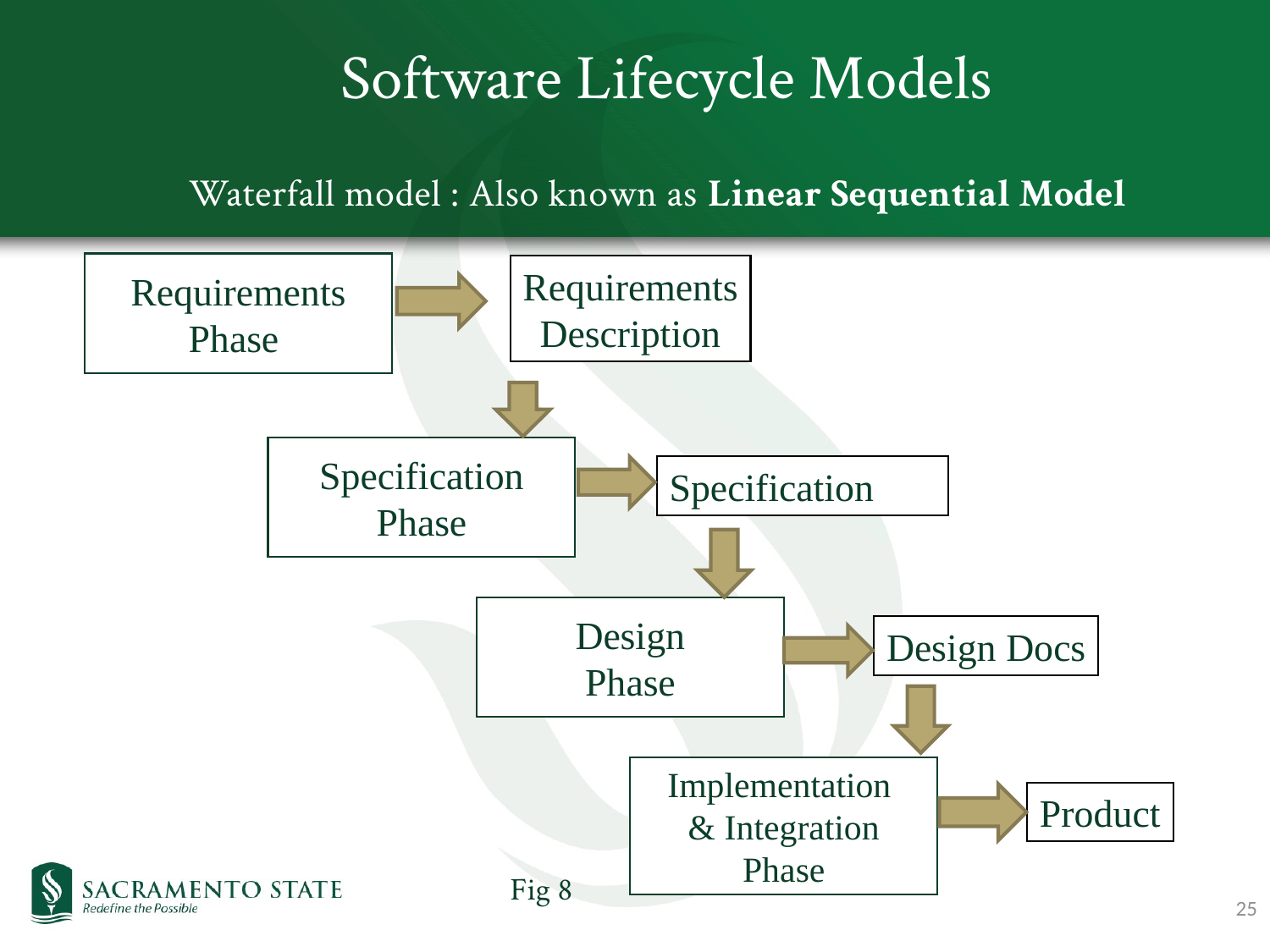

# Software Lifecycle Models

Waterfall model : Also known as Linear Sequential Model

Requirements
Phase
Requirements
Description
Specification
Phase
Specification
Design
Phase
Design Docs
Implementation
& Integration
Phase
Product

Fig 8

25